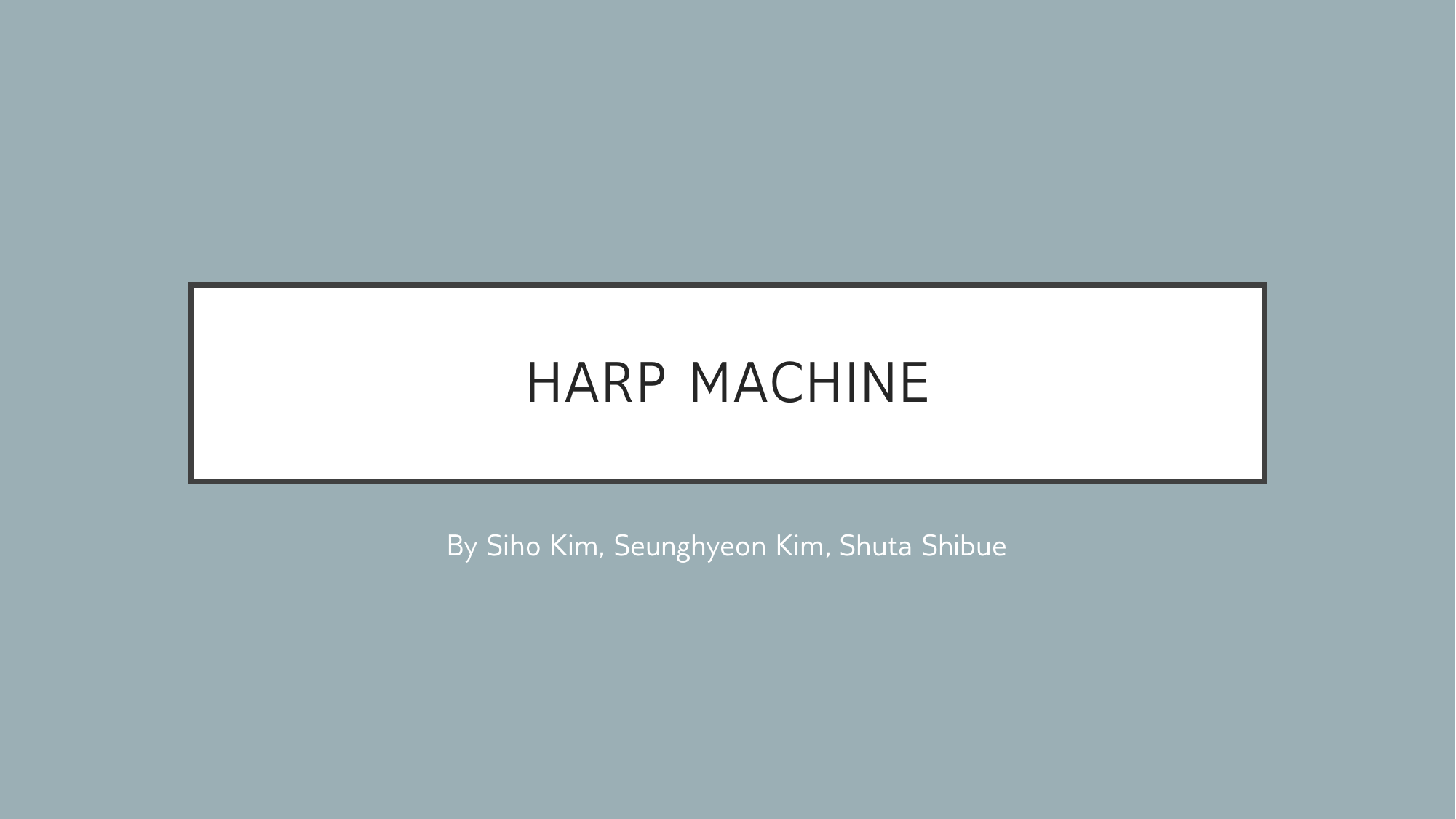

# Harp Machine
By Siho Kim, Seunghyeon Kim, Shuta Shibue